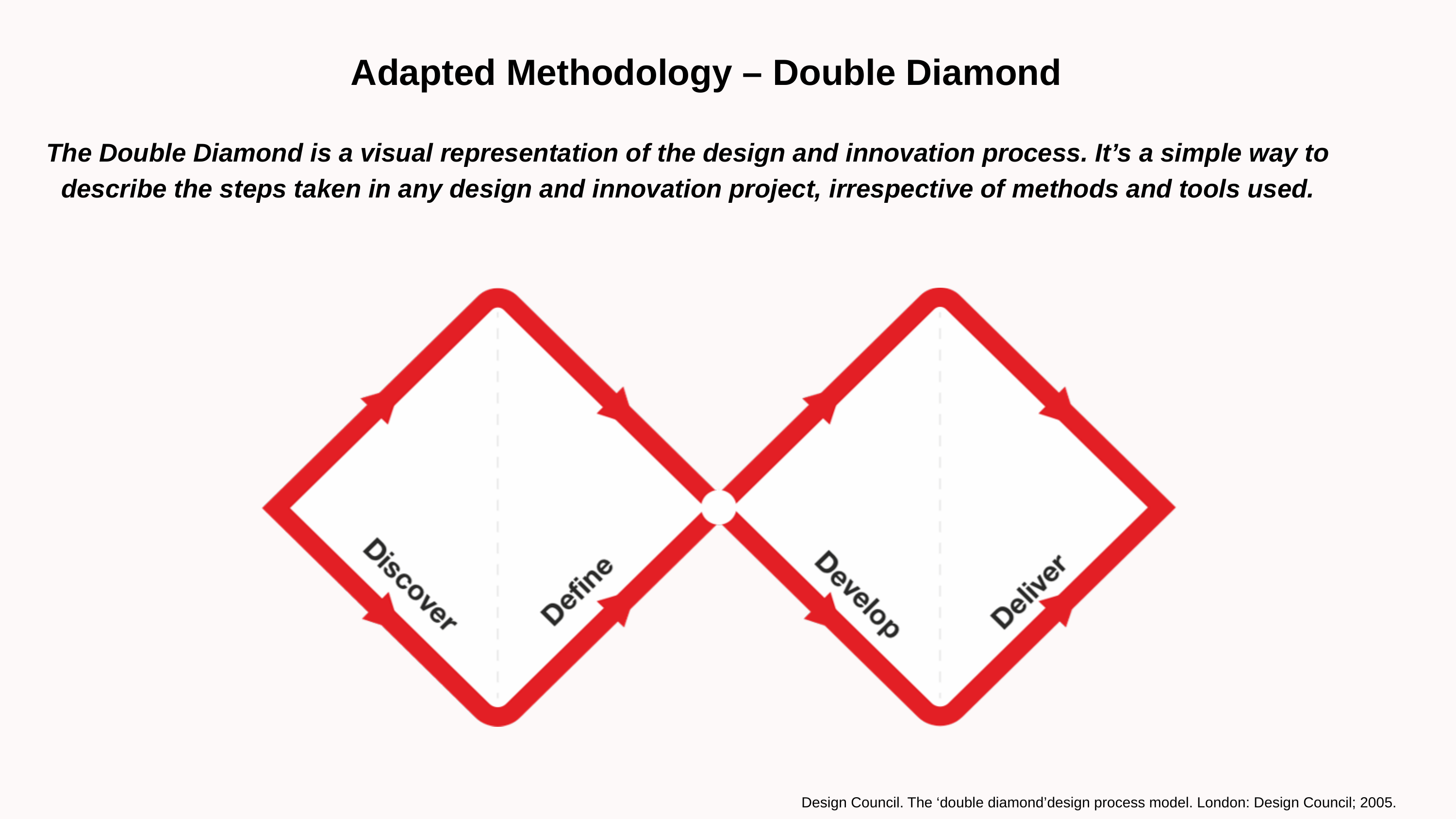

Adapted Methodology – Double Diamond

The Double Diamond is a visual representation of the design and innovation process. It’s a simple way to describe the steps taken in any design and innovation project, irrespective of methods and tools used.

 Design Council. The ‘double diamond’design process model. London: Design Council; 2005.